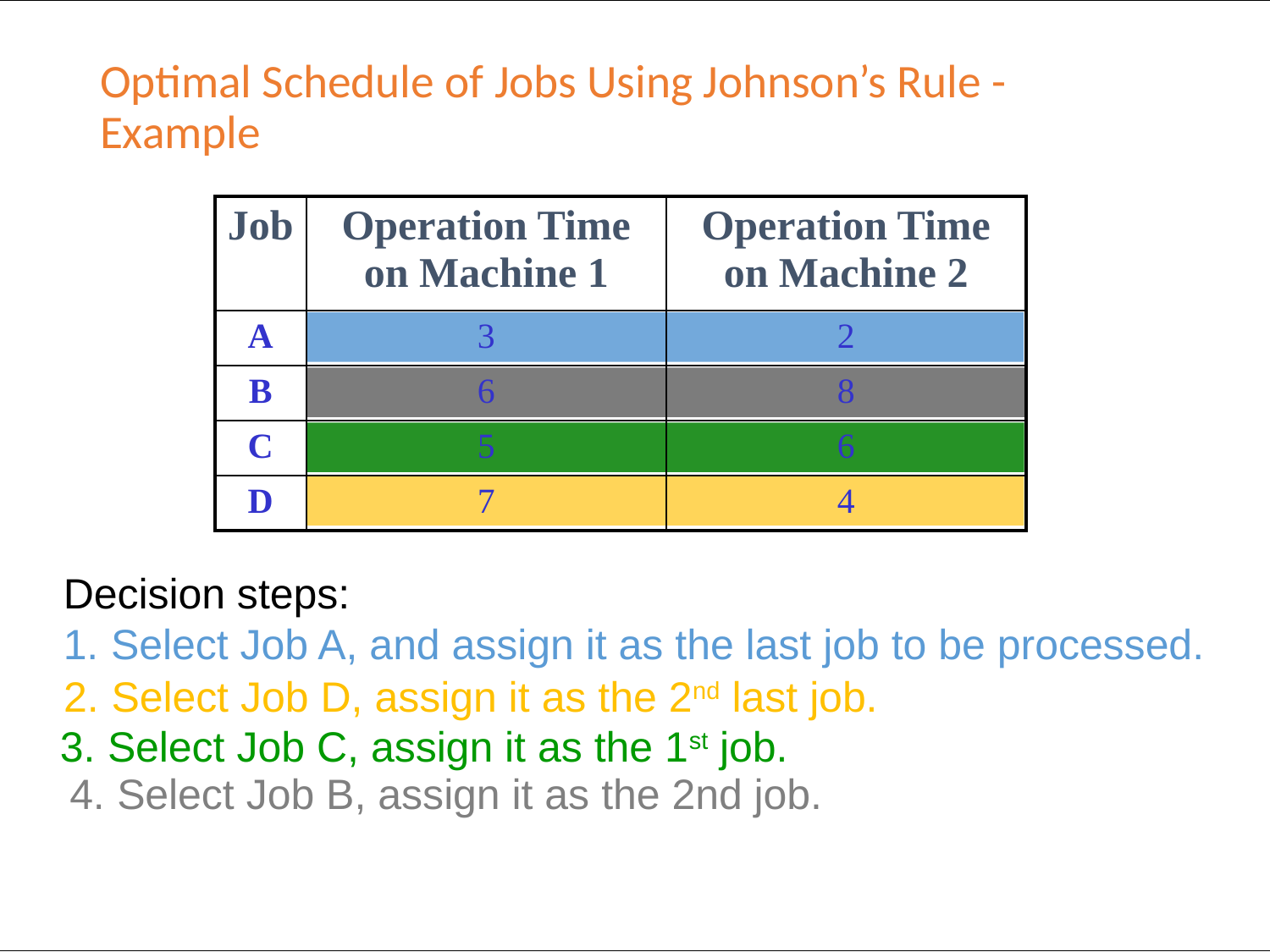

# Optimal Schedule of Jobs Using Johnson’s Rule - Example
| Job | Operation Time on Machine 1 | Operation Time on Machine 2 |
| --- | --- | --- |
| A | 3 | 2 |
| B | 6 | 8 |
| C | 5 | 6 |
| D | 7 | 4 |

Decision steps:
Select Job A, and assign it as the last job to be processed.
Select Job D, assign it as the 2nd last job.
Select Job C, assign it as the 1st job.
Select Job B, assign it as the 2nd job.